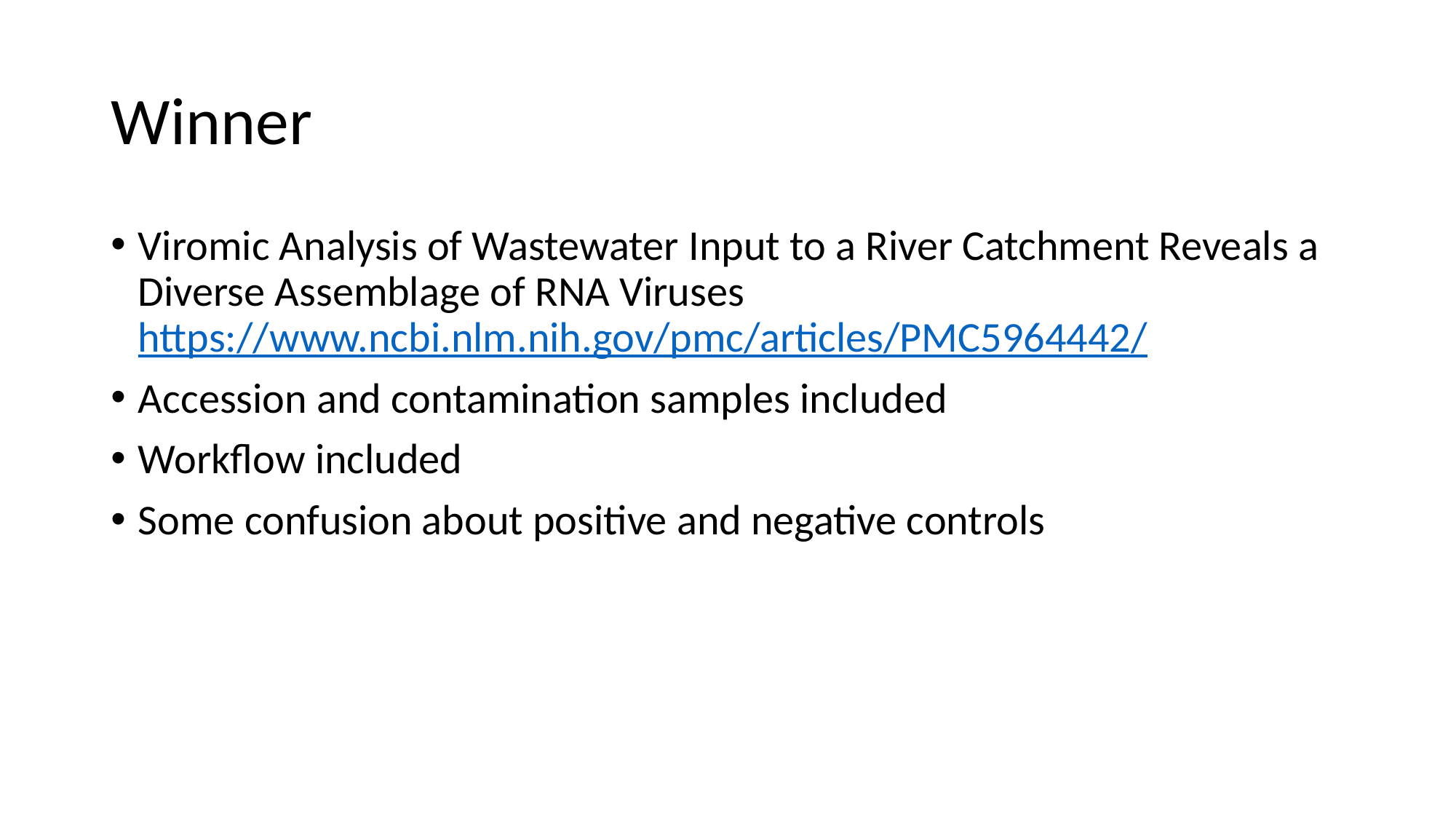

# Winner
Viromic Analysis of Wastewater Input to a River Catchment Reveals a Diverse Assemblage of RNA Viruses https://www.ncbi.nlm.nih.gov/pmc/articles/PMC5964442/
Accession and contamination samples included
Workflow included
Some confusion about positive and negative controls